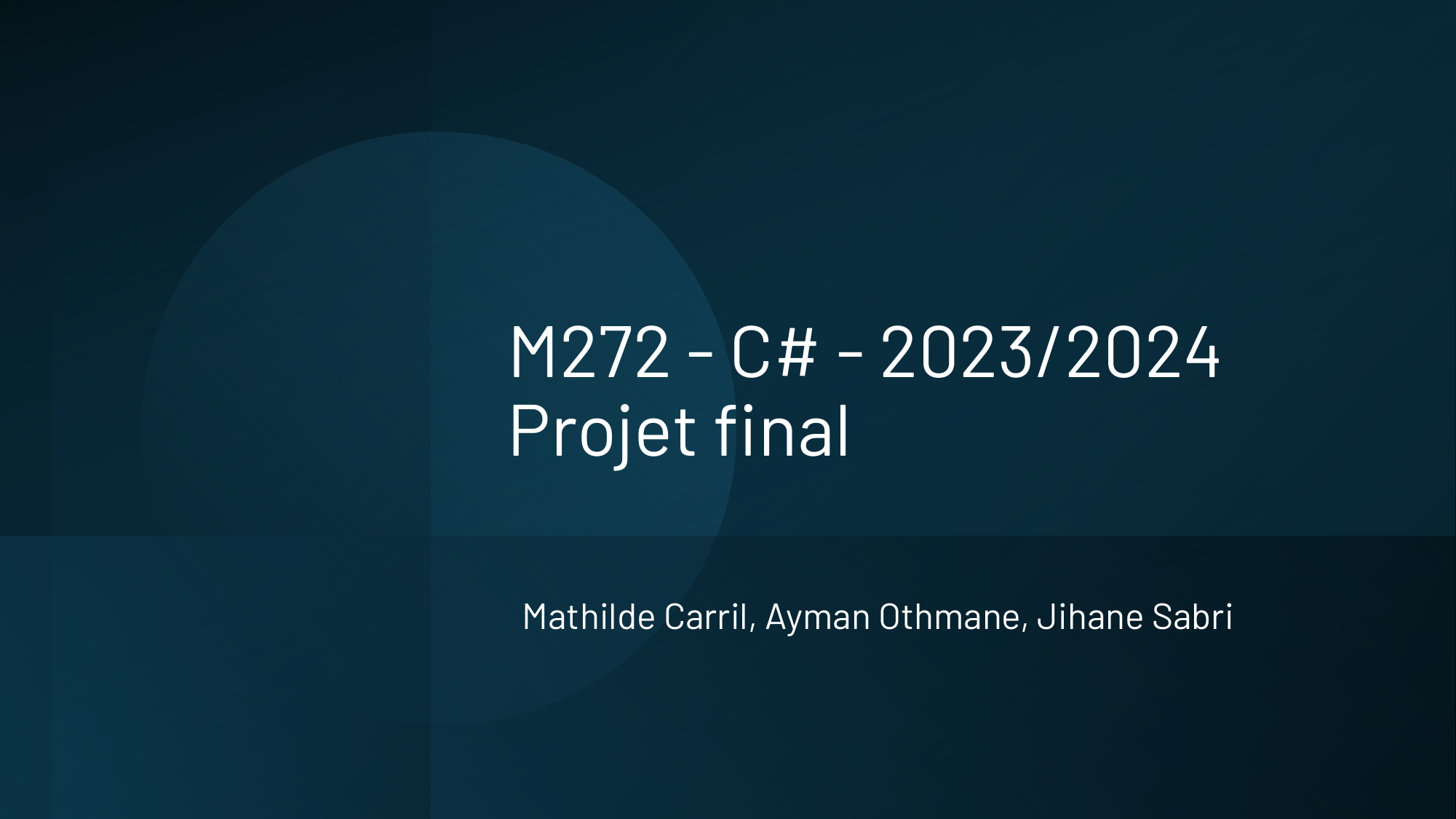

# M272 - C# - 2023/2024 Projet final

Mathilde Carril, Ayman Othmane, Jihane Sabri